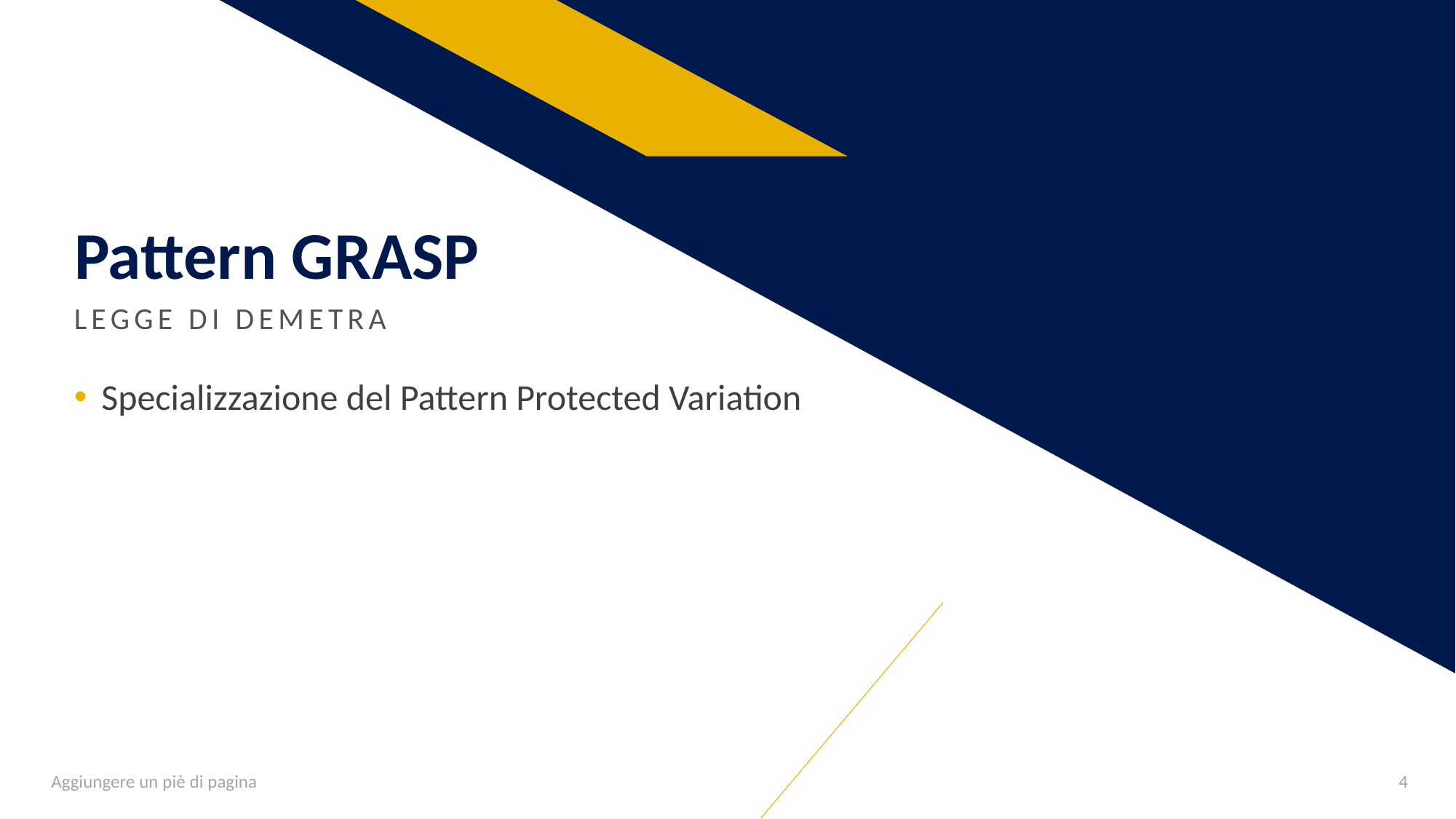

# Pattern GRASP
LEGGE DI DEMETRA
Specializzazione del Pattern Protected Variation
Aggiungere un piè di pagina
4